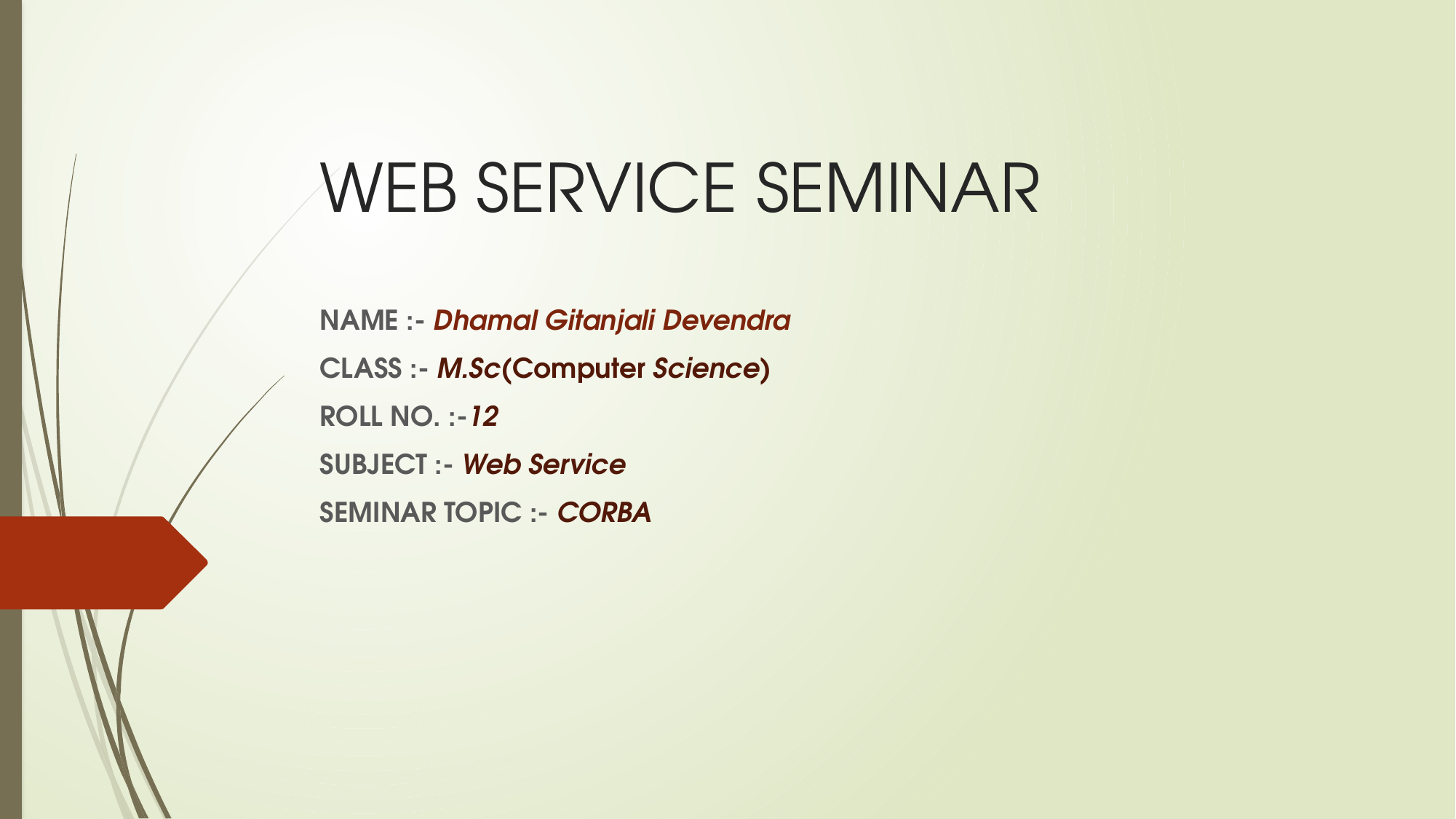

# WEB SERVICE SEMINAR
NAME :- Dhamal Gitanjali Devendra
CLASS :- M.Sc(Computer Science)
ROLL NO. :-12
SUBJECT :- Web Service
SEMINAR TOPIC :- CORBA